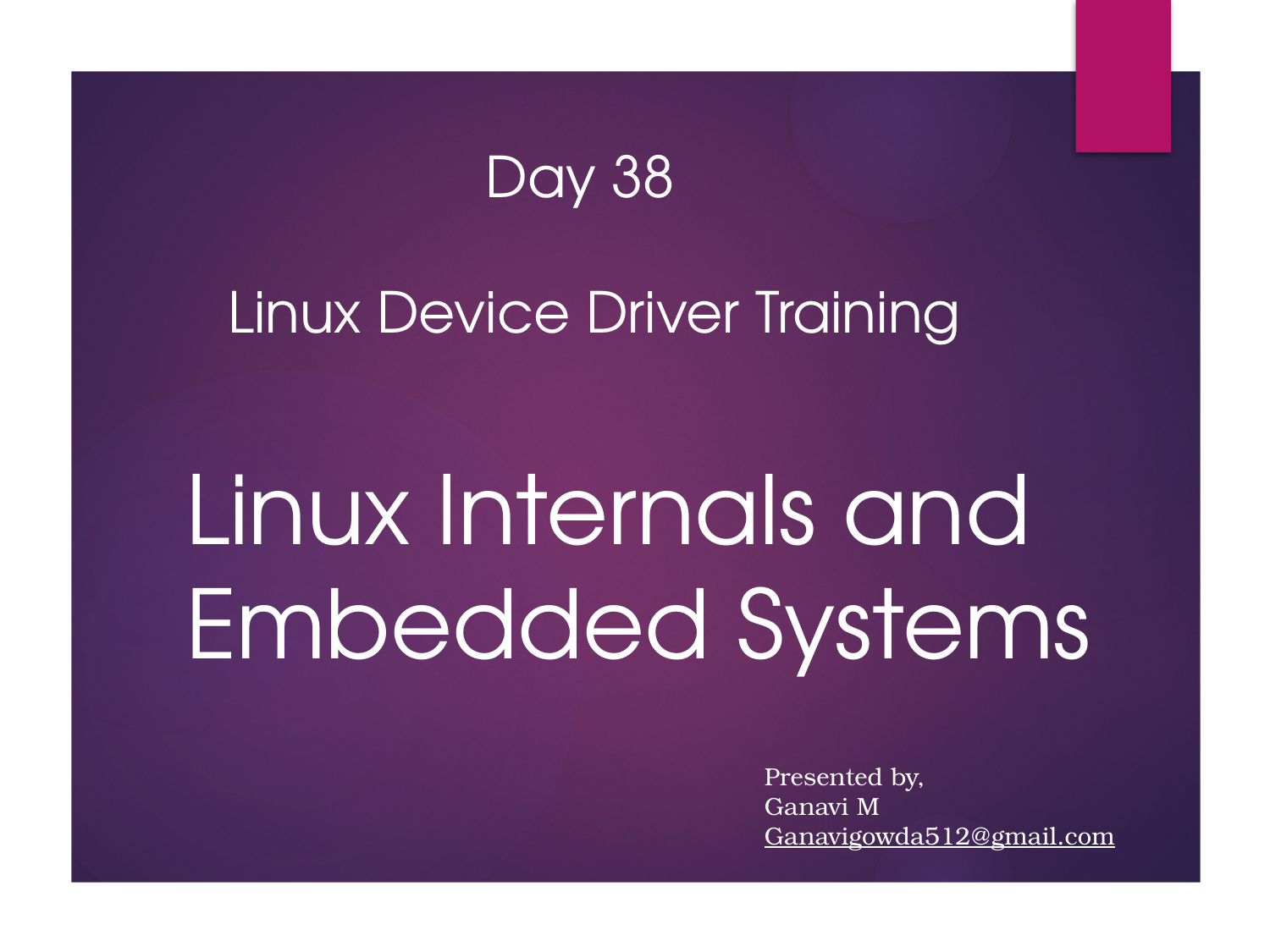

Day 38

       Linux Device Driver Training

# Linux Internals and Embedded Systems

Presented by,
Ganavi M
Ganavigowda512@gmail.com